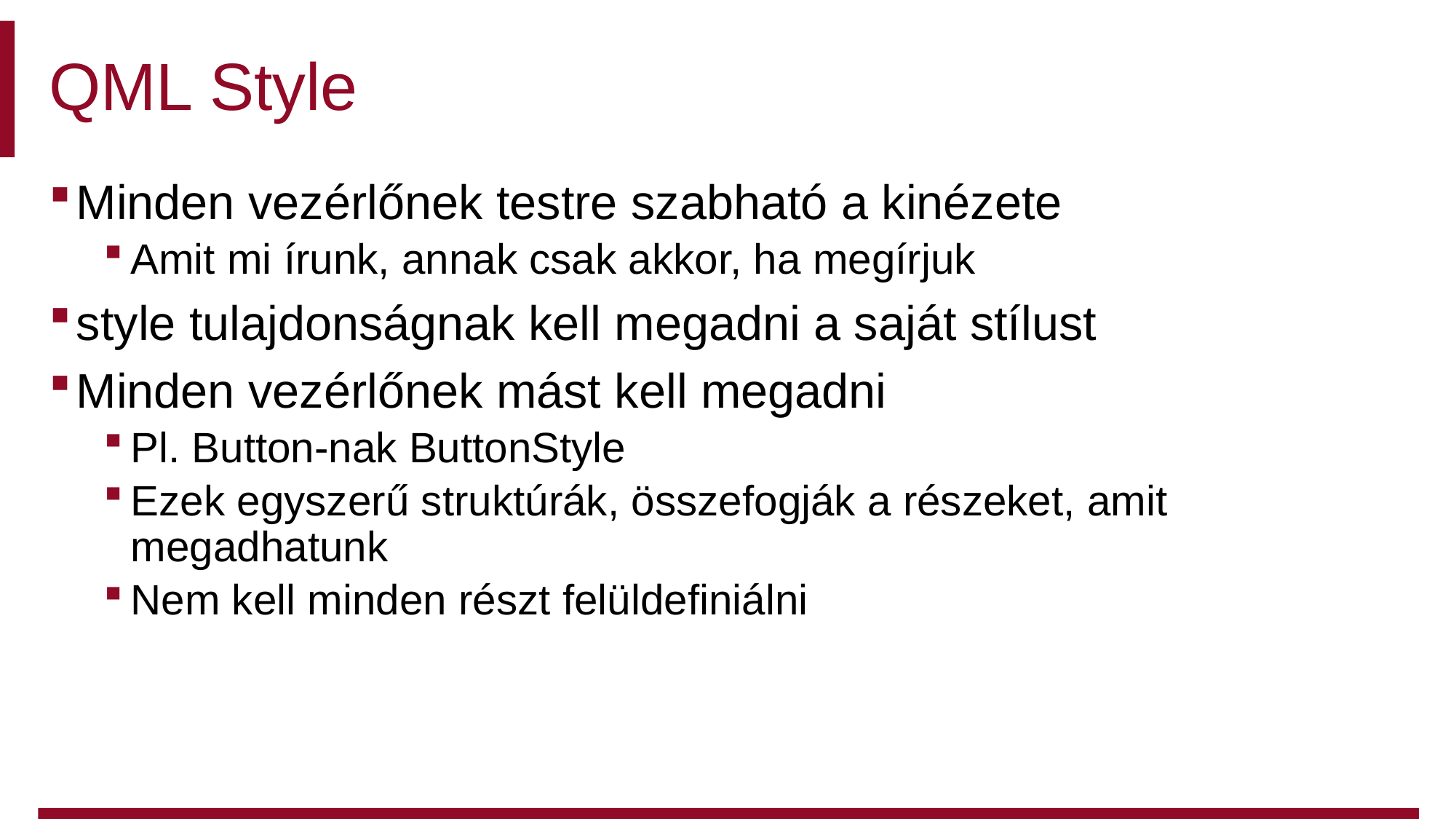

# QML Style
Minden vezérlőnek testre szabható a kinézete
Amit mi írunk, annak csak akkor, ha megírjuk
style tulajdonságnak kell megadni a saját stílust
Minden vezérlőnek mást kell megadni
Pl. Button-nak ButtonStyle
Ezek egyszerű struktúrák, összefogják a részeket, amit megadhatunk
Nem kell minden részt felüldefiniálni